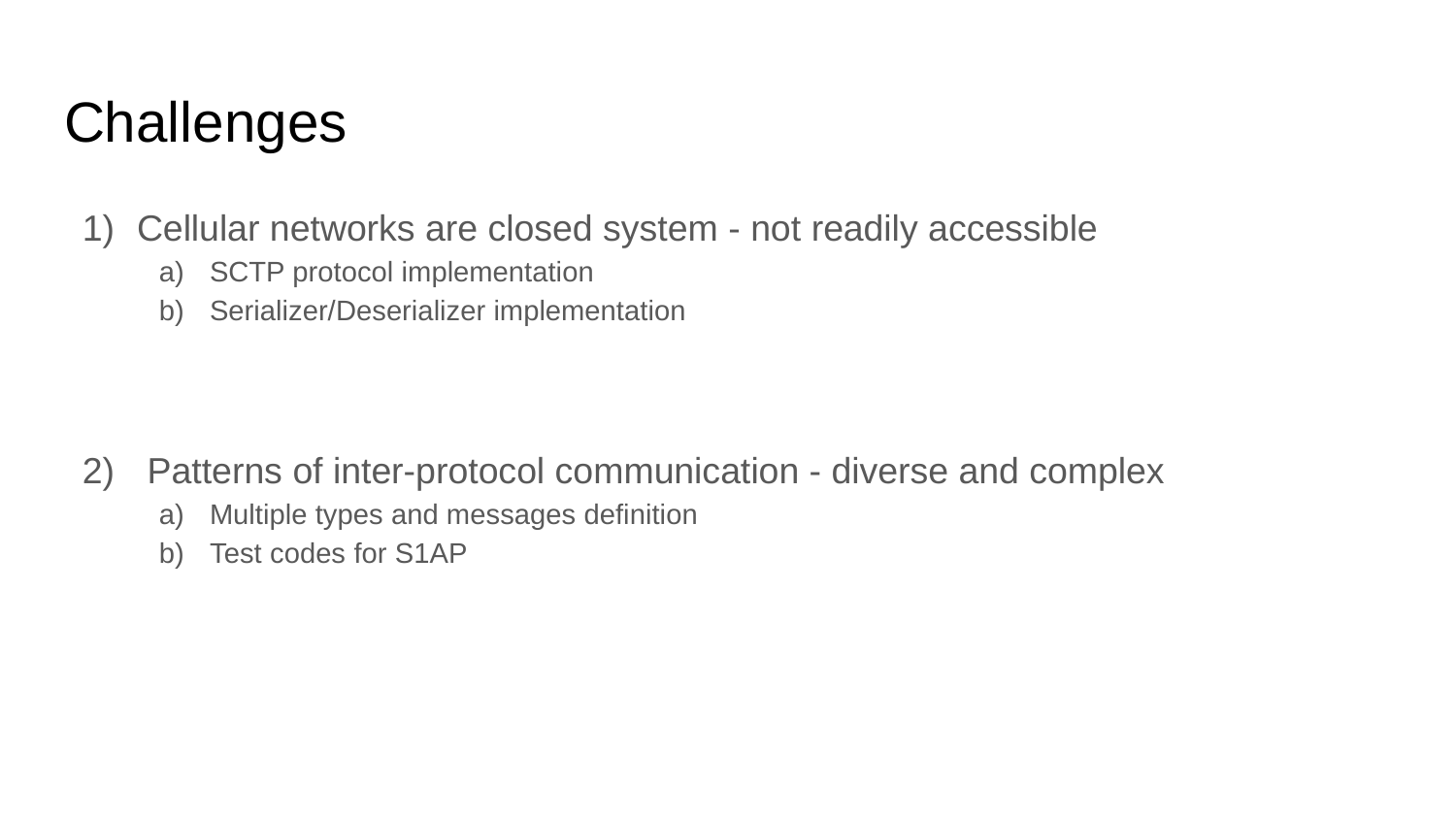

# Challenges
Cellular networks are closed system - not readily accessible
SCTP protocol implementation
Serializer/Deserializer implementation

 Patterns of inter-protocol communication - diverse and complex
Multiple types and messages definition
Test codes for S1AP